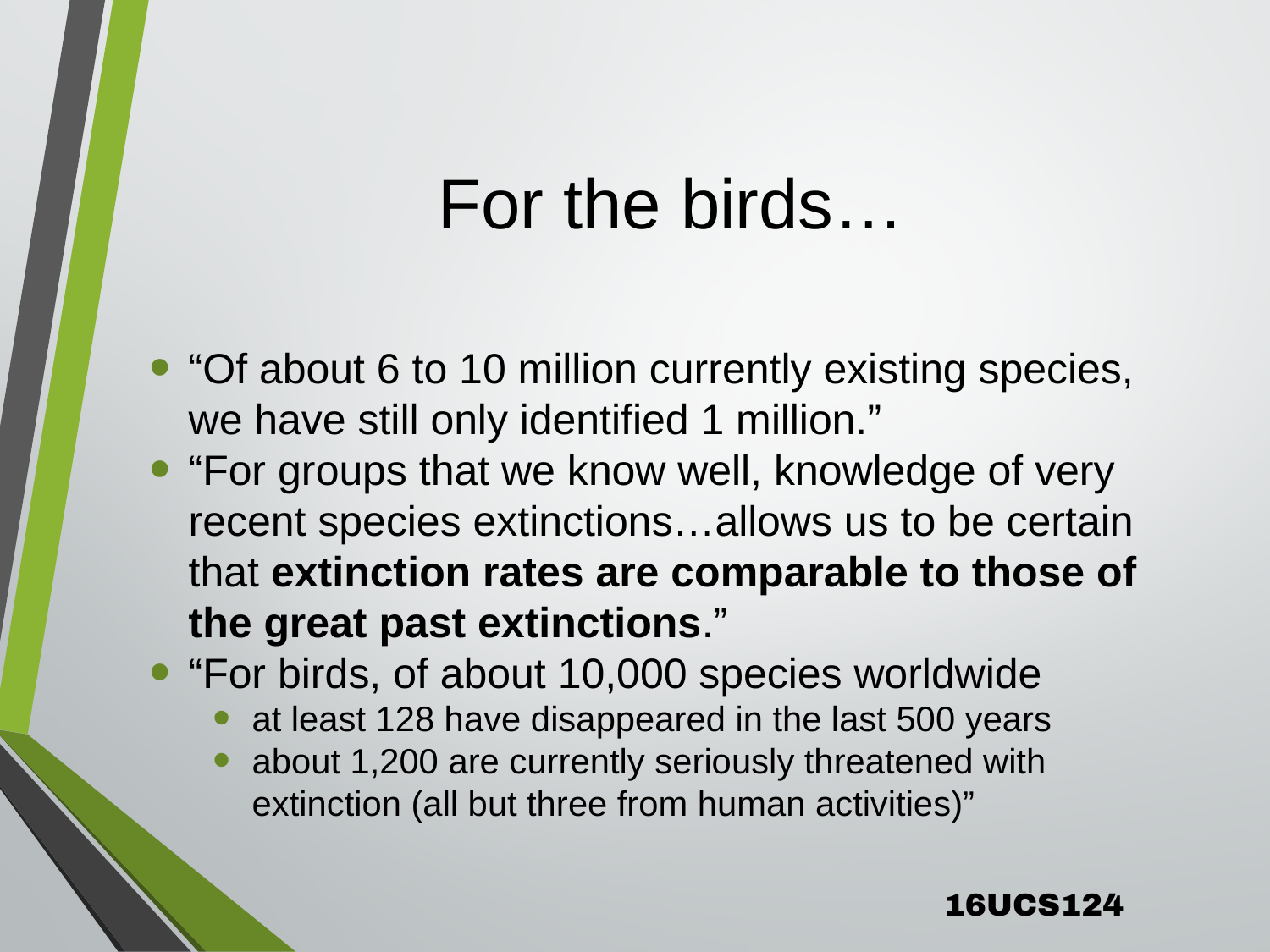

For the birds…
“Of about 6 to 10 million currently existing species, we have still only identified 1 million.”
“For groups that we know well, knowledge of very recent species extinctions…allows us to be certain that extinction rates are comparable to those of the great past extinctions.”
“For birds, of about 10,000 species worldwide
at least 128 have disappeared in the last 500 years
about 1,200 are currently seriously threatened with extinction (all but three from human activities)”

16UCS124